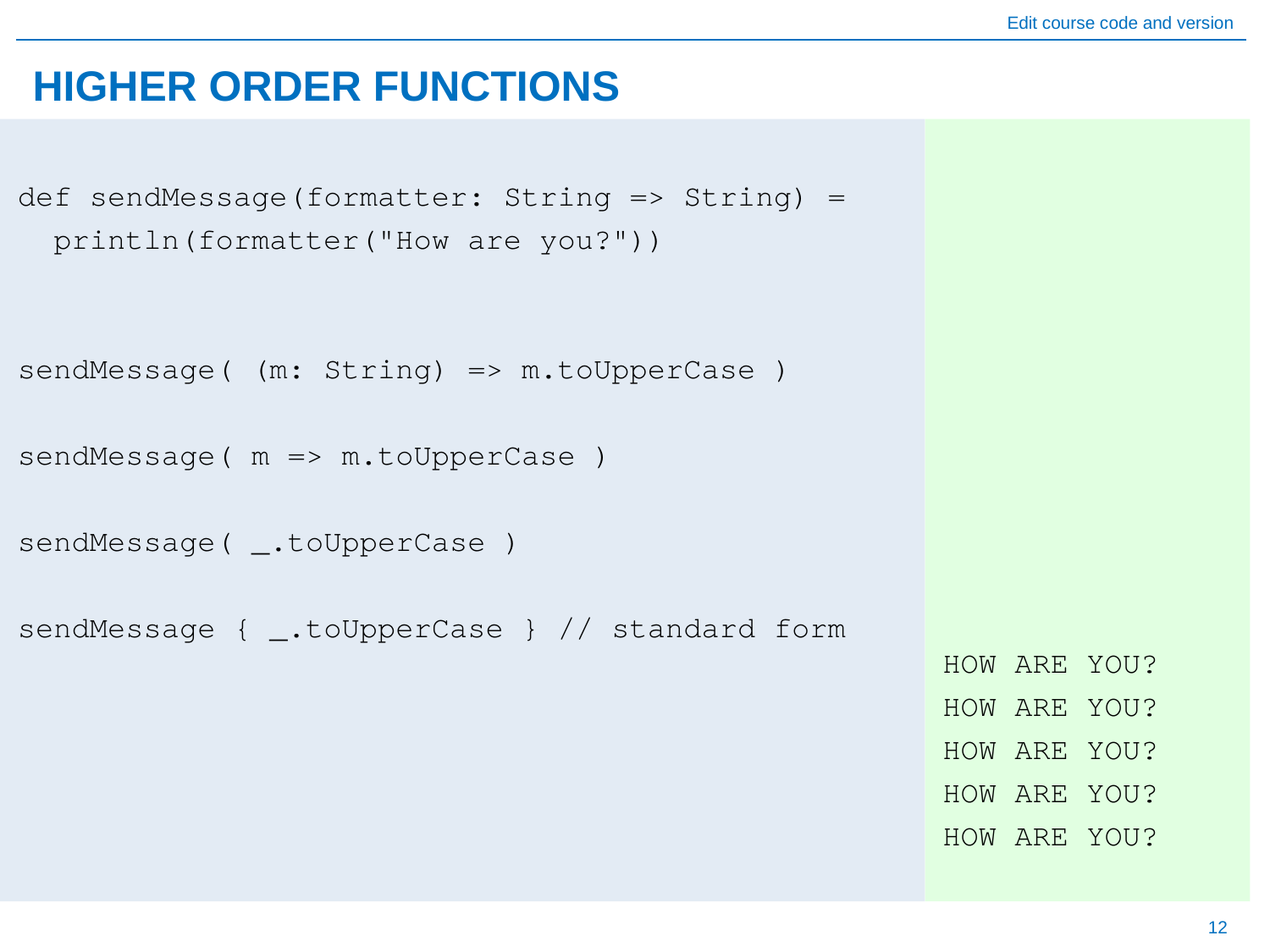

# HIGHER ORDER FUNCTIONS
HOW ARE YOU?
HOW ARE YOU?
HOW ARE YOU?
HOW ARE YOU?
HOW ARE YOU?

def sendMessage(formatter: String => String) =
  println(formatter("How are you?"))

sendMessage( (m: String) => m.toUpperCase )

sendMessage( m => m.toUpperCase )

sendMessage( _.toUpperCase )

sendMessage { _.toUpperCase } // standard form